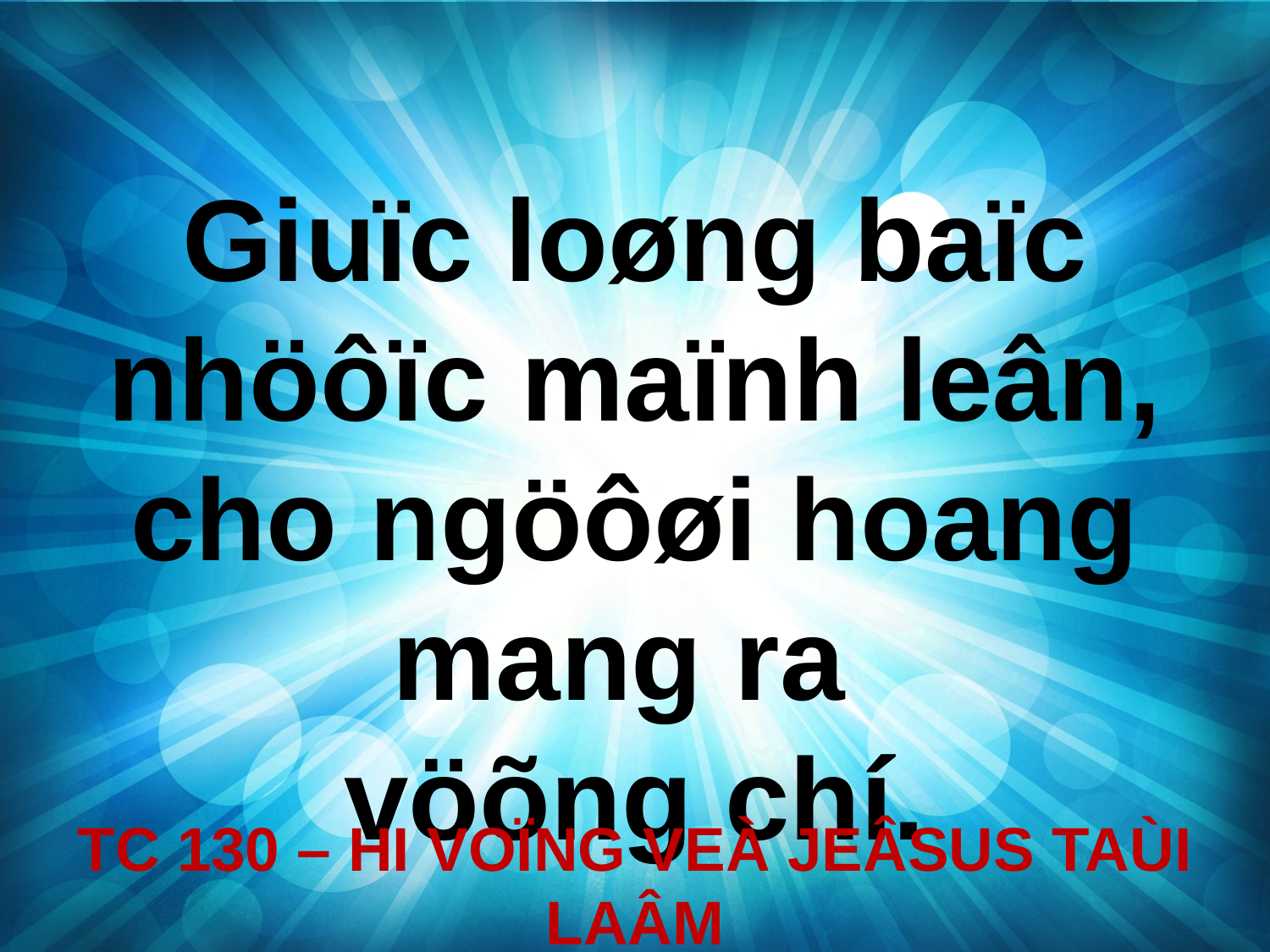

Giuïc loøng baïc nhöôïc maïnh leân, cho ngöôøi hoang mang ra
vöõng chí.
TC 130 – HI VOÏNG VEÀ JEÂSUS TAÙI LAÂM